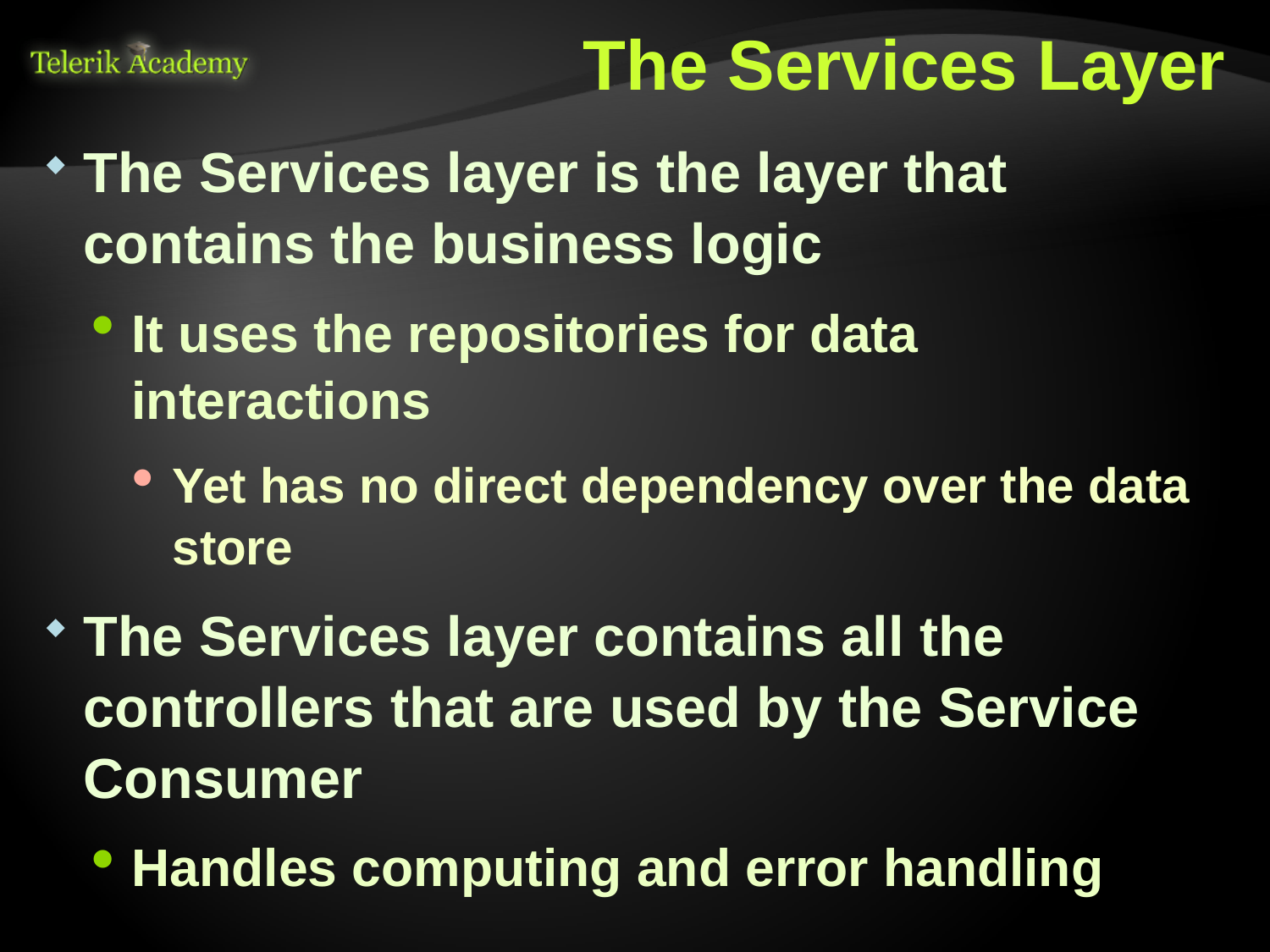

# The Services Layer
The Services layer is the layer that contains the business logic
It uses the repositories for data interactions
Yet has no direct dependency over the data store
The Services layer contains all the controllers that are used by the Service Consumer
Handles computing and error handling